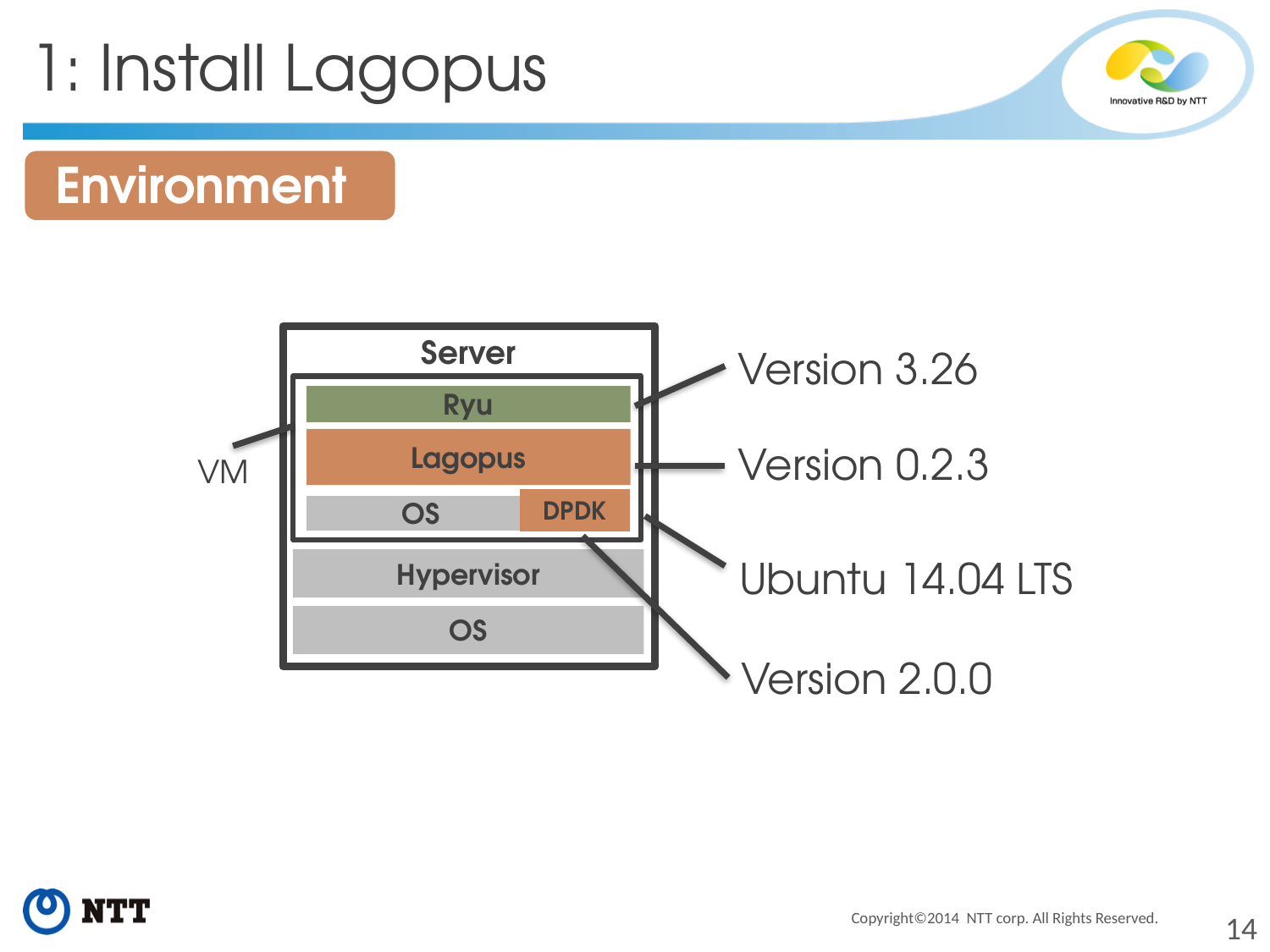

# 1: Install Lagopus
Environment

Server
Version 3.26

Ryu
Lagopus
Version 0.2.3
VM
DPDK
OS
Ubuntu 14.04 LTS
Hypervisor
OS
Version 2.0.0